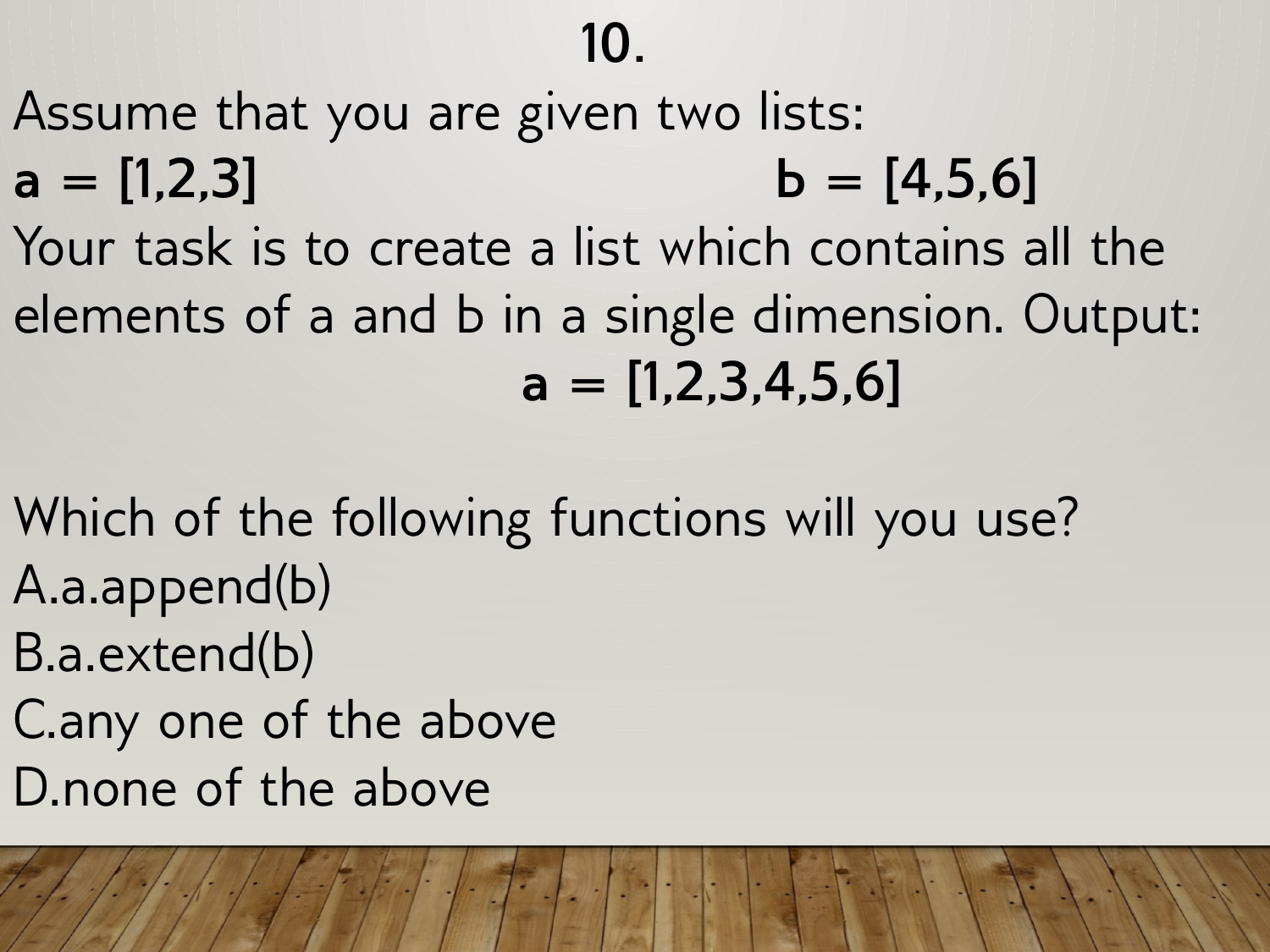

10.
Assume that you are given two lists:
a = [1,2,3]					b = [4,5,6]
Your task is to create a list which contains all the elements of a and b in a single dimension. Output:
				a = [1,2,3,4,5,6]

Which of the following functions will you use?
a.append(b)
a.extend(b)
any one of the above
none of the above